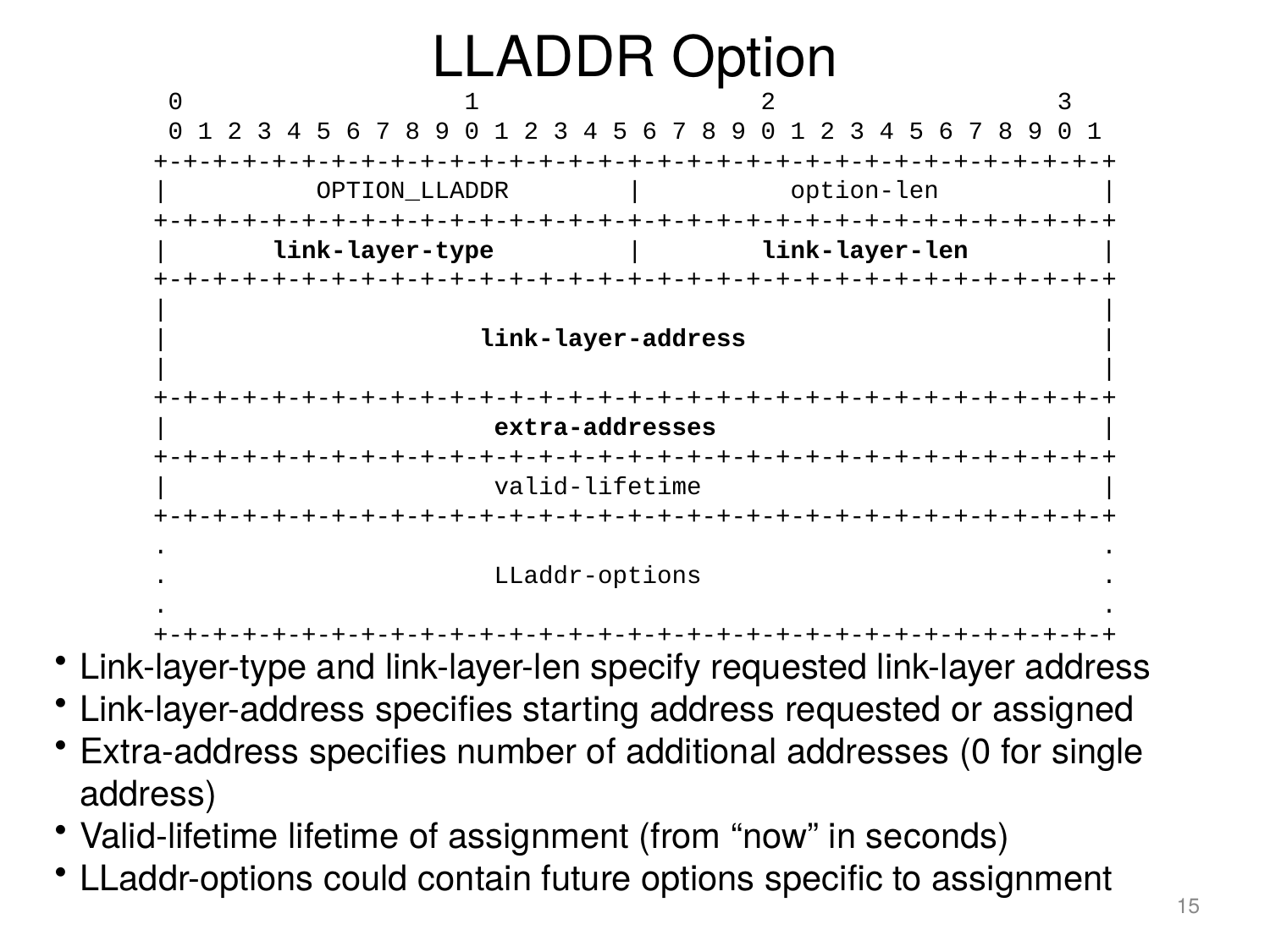

# LLADDR Option
 0                   1                   2                   3
 0 1 2 3 4 5 6 7 8 9 0 1 2 3 4 5 6 7 8 9 0 1 2 3 4 5 6 7 8 9 0 1
+-+-+-+-+-+-+-+-+-+-+-+-+-+-+-+-+-+-+-+-+-+-+-+-+-+-+-+-+-+-+-+-+
|          OPTION_LLADDR        |          option-len           |
+-+-+-+-+-+-+-+-+-+-+-+-+-+-+-+-+-+-+-+-+-+-+-+-+-+-+-+-+-+-+-+-+
|       link-layer-type         |        link-layer-len         |
+-+-+-+-+-+-+-+-+-+-+-+-+-+-+-+-+-+-+-+-+-+-+-+-+-+-+-+-+-+-+-+-+
|                                                               |
|                     link-layer-address                        |
|                                                               |
+-+-+-+-+-+-+-+-+-+-+-+-+-+-+-+-+-+-+-+-+-+-+-+-+-+-+-+-+-+-+-+-+
|                      extra-addresses                          |
+-+-+-+-+-+-+-+-+-+-+-+-+-+-+-+-+-+-+-+-+-+-+-+-+-+-+-+-+-+-+-+-+
|                      valid-lifetime                           |
+-+-+-+-+-+-+-+-+-+-+-+-+-+-+-+-+-+-+-+-+-+-+-+-+-+-+-+-+-+-+-+-+
.                                                               .
.                      LLaddr-options                           .
.                                                               .
+-+-+-+-+-+-+-+-+-+-+-+-+-+-+-+-+-+-+-+-+-+-+-+-+-+-+-+-+-+-+-+-+
Link-layer-type and link-layer-len specify requested link-layer address
Link-layer-address specifies starting address requested or assigned
Extra-address specifies number of additional addresses (0 for single address)
Valid-lifetime lifetime of assignment (from “now” in seconds)
LLaddr-options could contain future options specific to assignment
15